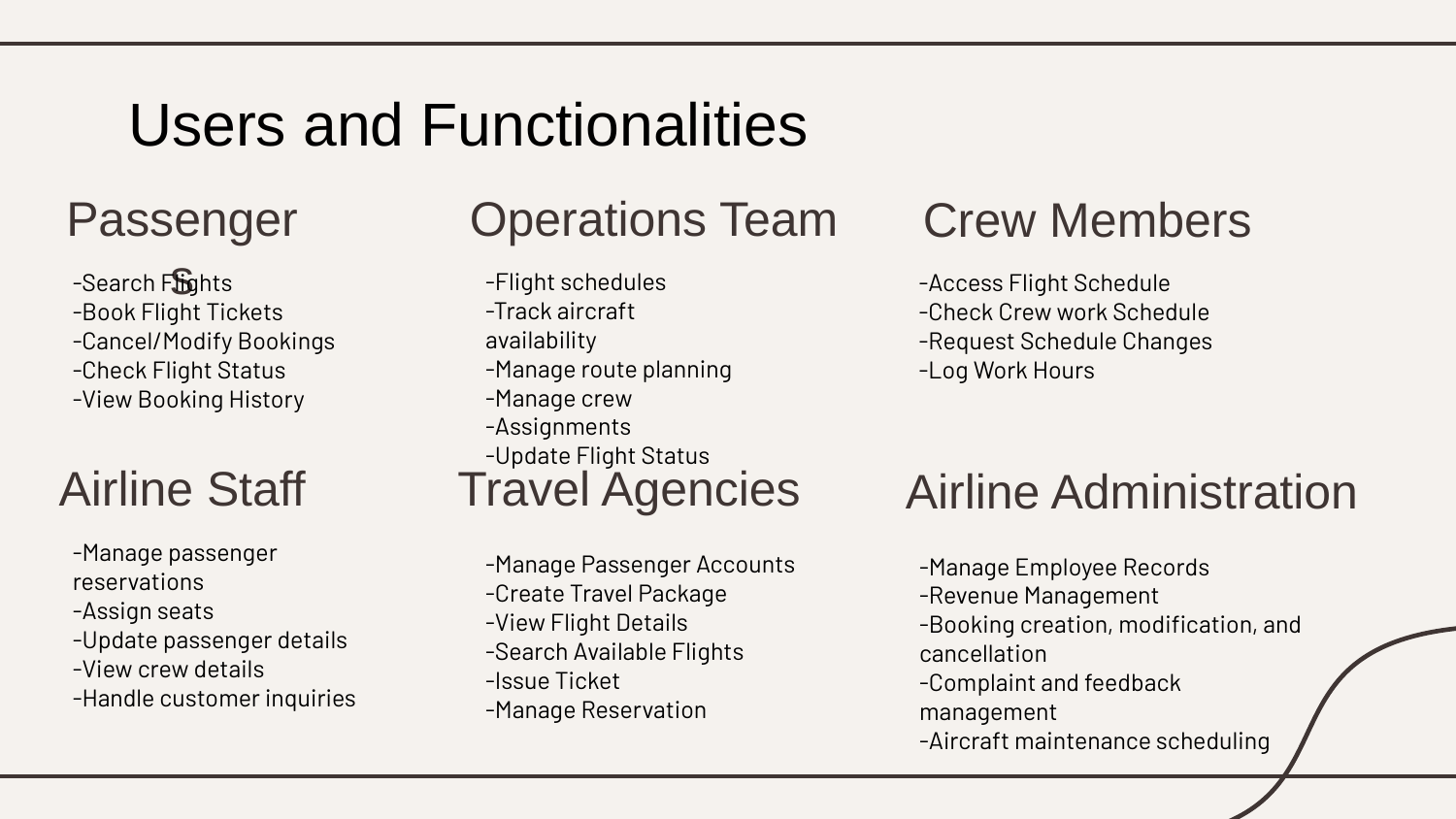

# Users and Functionalities
Passengers
Operations Team
Crew Members
-Flight schedules
-Track aircraft availability
-Manage route planning
-Manage crew
-Assignments
-Update Flight Status
-Search Flights
-Book Flight Tickets
-Cancel/Modify Bookings
-Check Flight Status
-View Booking History
-Access Flight Schedule
-Check Crew work Schedule
-Request Schedule Changes
-Log Work Hours

Airline Staff
Travel Agencies
Airline Administration
-Manage passenger reservations
-Assign seats
-Update passenger details
-View crew details
-Handle customer inquiries
-Manage Passenger Accounts
-Create Travel Package
-View Flight Details
-Search Available Flights
-Issue Ticket
-Manage Reservation
-Manage Employee Records
-Revenue Management
-Booking creation, modification, and cancellation
-Complaint and feedback management
-Aircraft maintenance scheduling